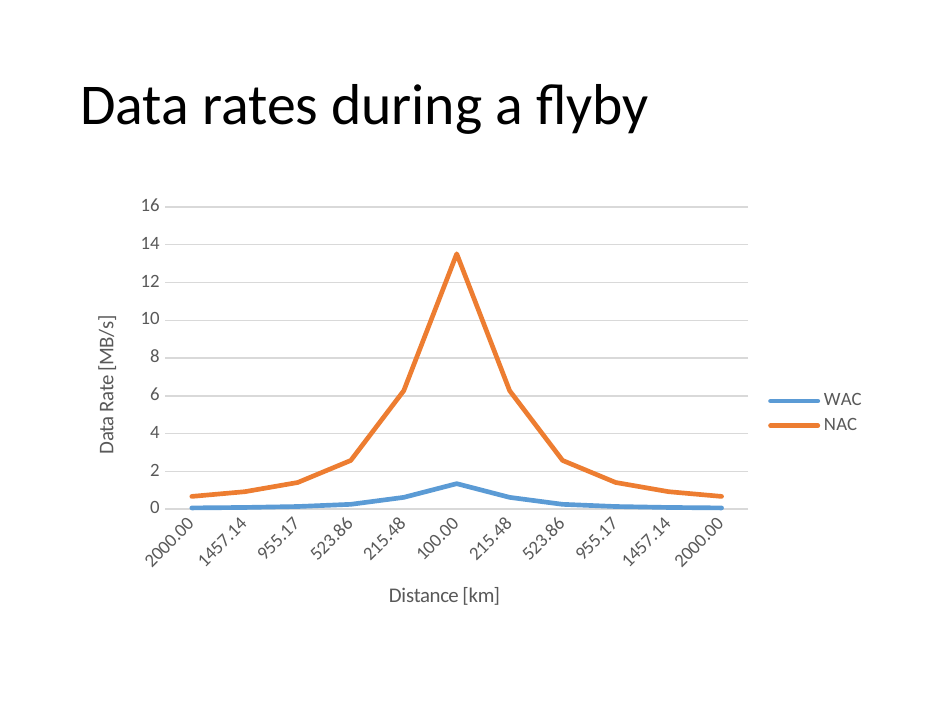

# Data rates during a flyby

### Chart

| Category | WAC | NAC |
|---|---|---|
| 2000 | 0.06758399999999999 | 0.67584 |
| 1457.1377164458372 | 0.09276268020135645 | 0.9276268020135645 |
| 955.16997437548935 | 0.14151198595661021 | 1.4151198595661019 |
| 523.8617996402736 | 0.25802224955669106 | 2.5802224955669106 |
| 215.47740058836007 | 0.6272954826395919 | 6.272954826395917 |
| 100 | 1.35168 | 13.5168 |
| 215.47740058835984 | 0.6272954826395924 | 6.272954826395924 |
| 523.8617996402736 | 0.25802224955669106 | 2.5802224955669106 |
| 955.16997437548844 | 0.14151198595661035 | 1.4151198595661032 |
| 1457.1377164458363 | 0.0927626802013565 | 0.927626802013565 |
| 1999.9999999999991 | 0.06758400000000003 | 0.6758400000000002 |